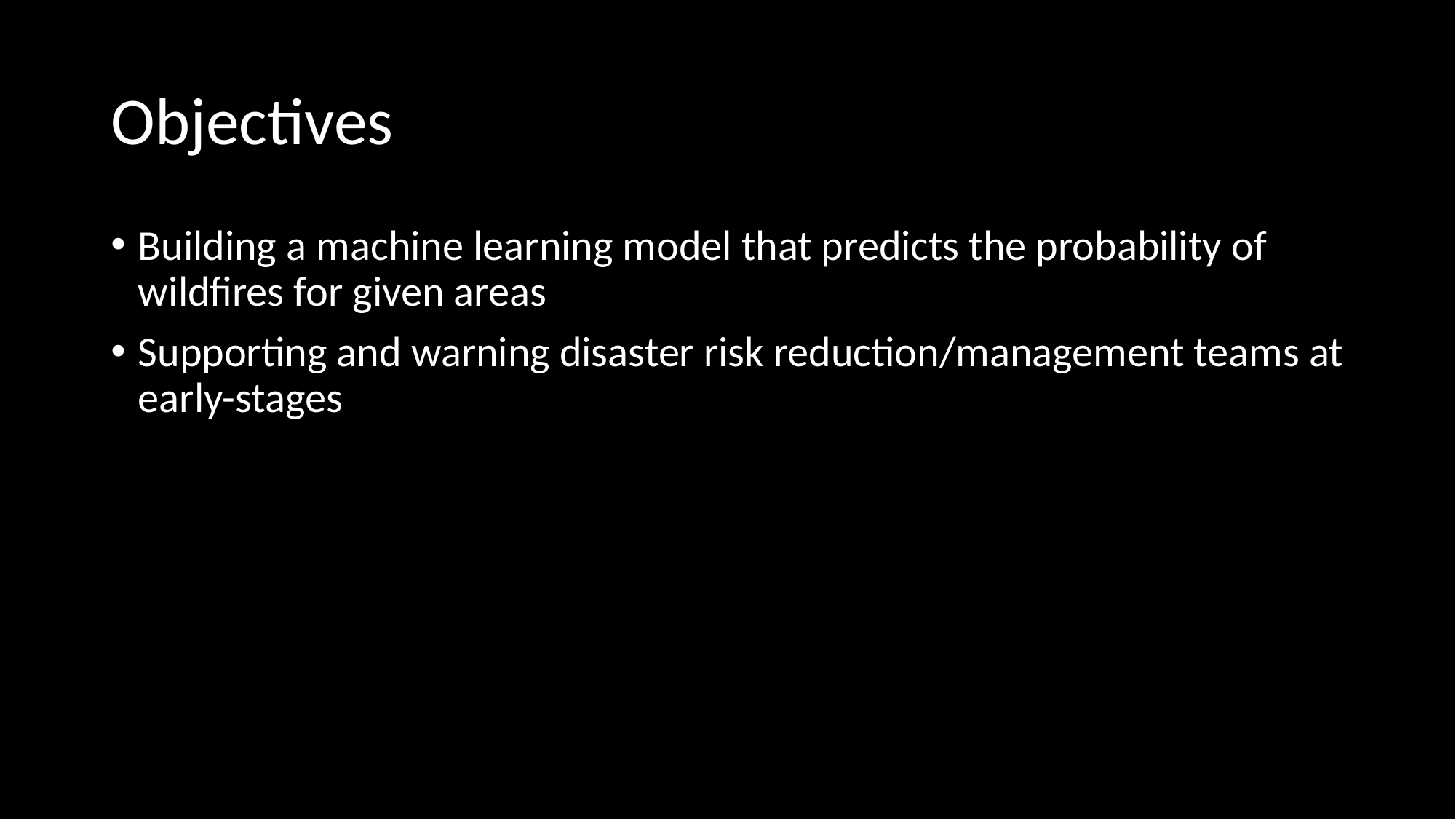

# Objectives
Building a machine learning model that predicts the probability of wildfires for given areas
Supporting and warning disaster risk reduction/management teams at early-stages